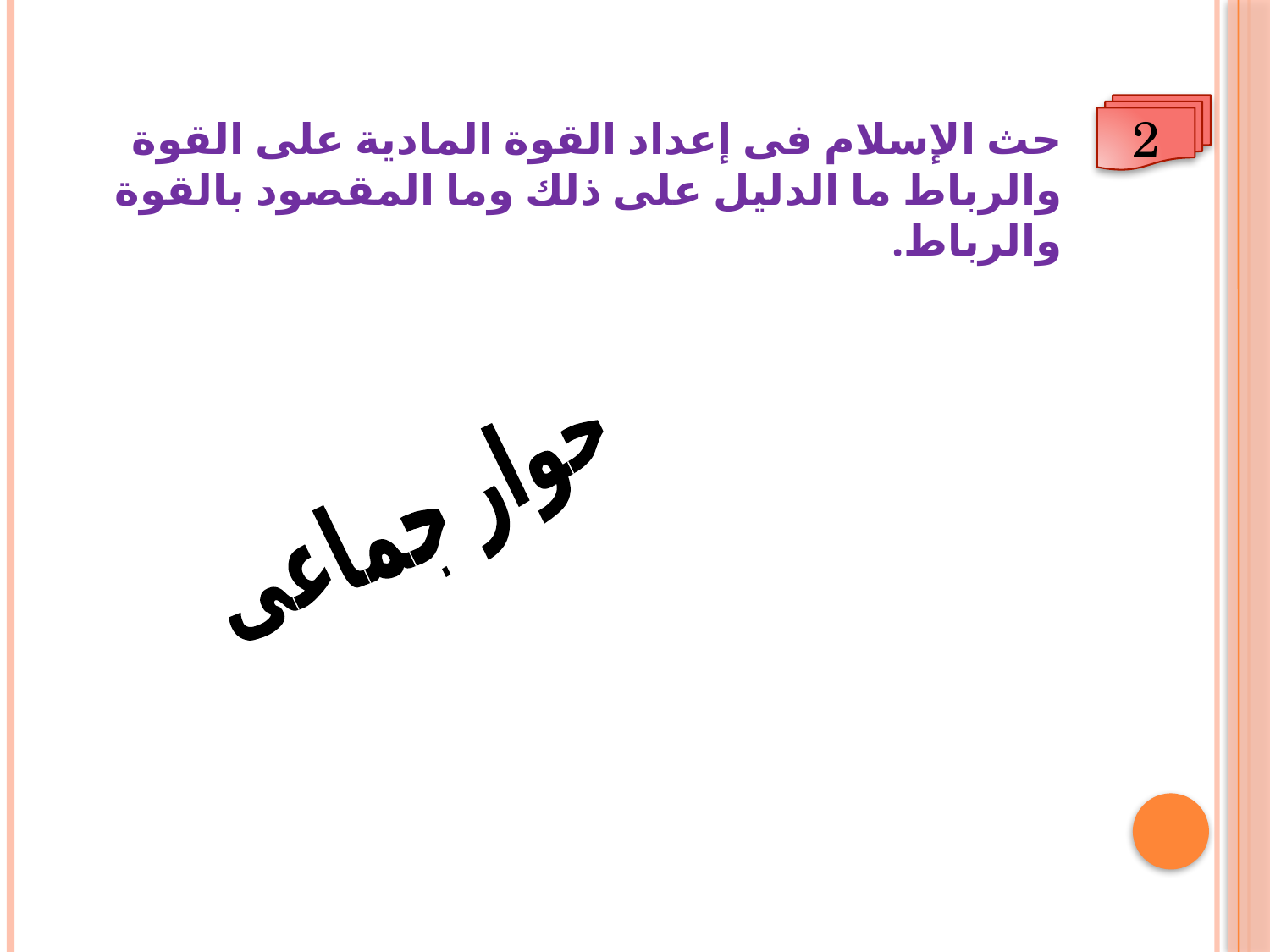

2
حث الإسلام فى إعداد القوة المادية على القوة والرباط ما الدليل على ذلك وما المقصود بالقوة والرباط.
حوار جماعى